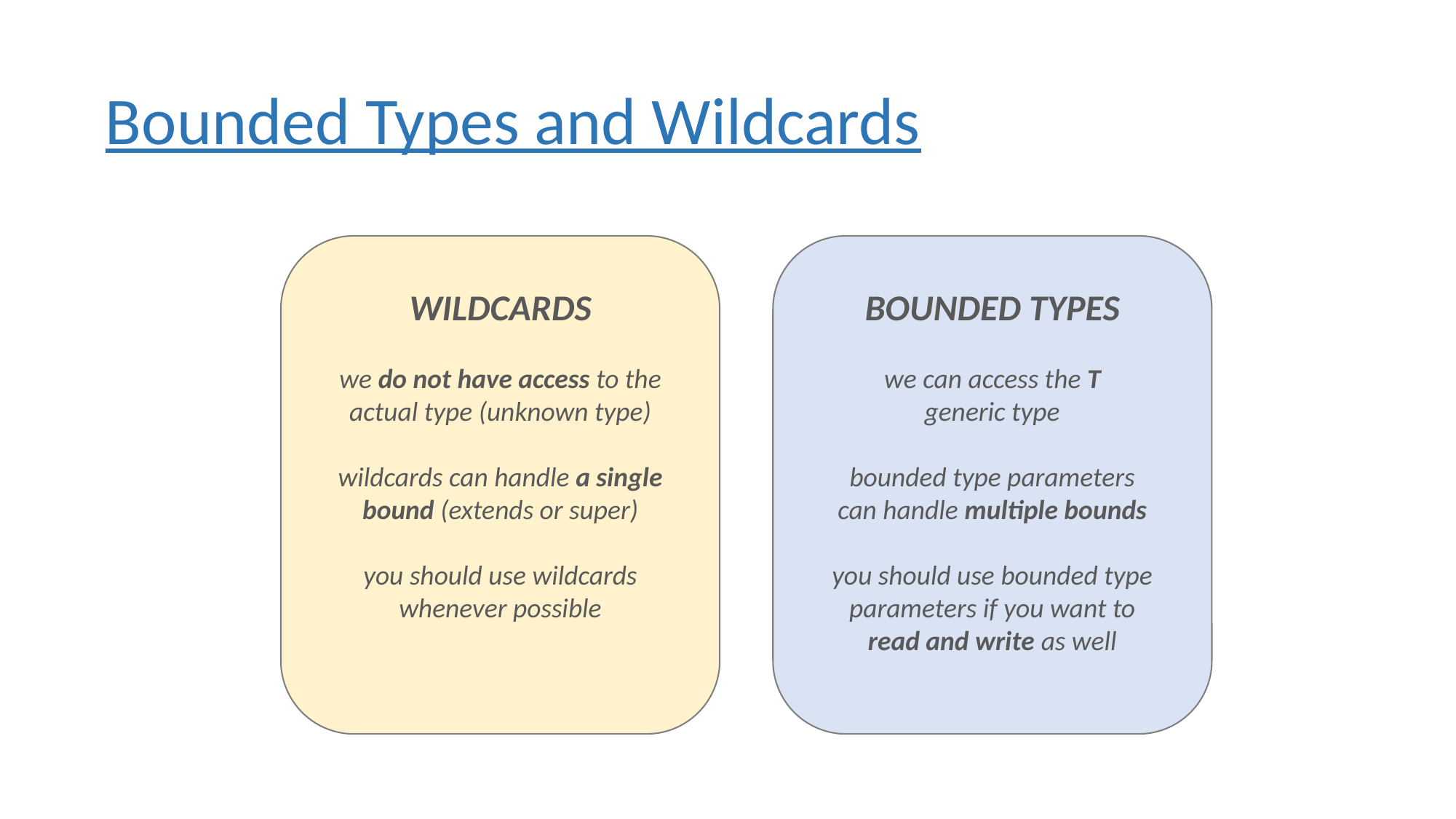

# Bounded Types and Wildcards

WILDCARDS

we do not have access to the
actual type (unknown type)

wildcards can handle a single
bound (extends or super)

you should use wildcards
whenever possible
BOUNDED TYPES

we can access the T
generic type

bounded type parameters
can handle multiple bounds

you should use bounded type
parameters if you want to
read and write as well